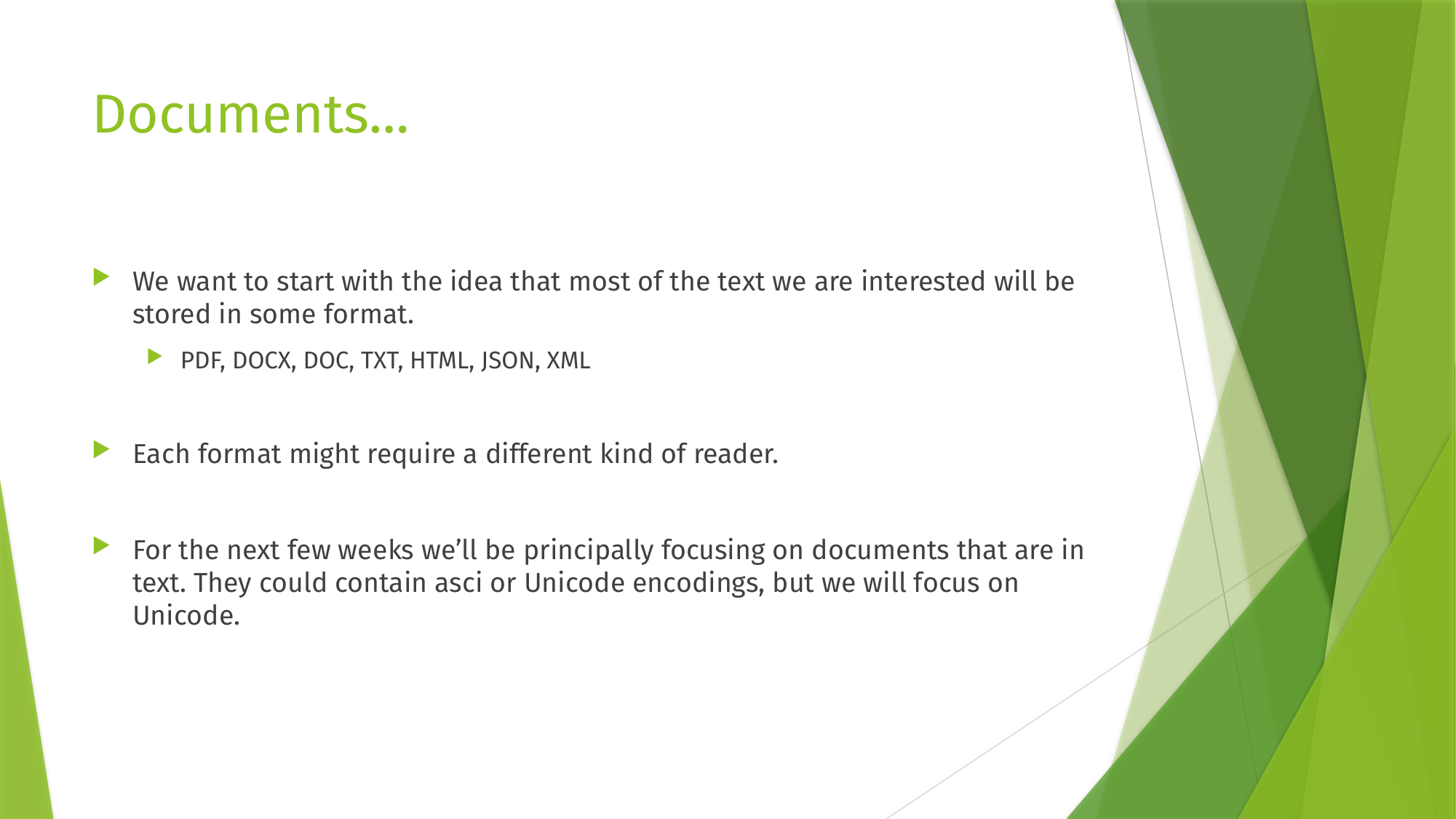

# Documents…
We want to start with the idea that most of the text we are interested will be stored in some format.
PDF, DOCX, DOC, TXT, HTML, JSON, XML

Each format might require a different kind of reader.

For the next few weeks we’ll be principally focusing on documents that are in text. They could contain asci or Unicode encodings, but we will focus on Unicode.